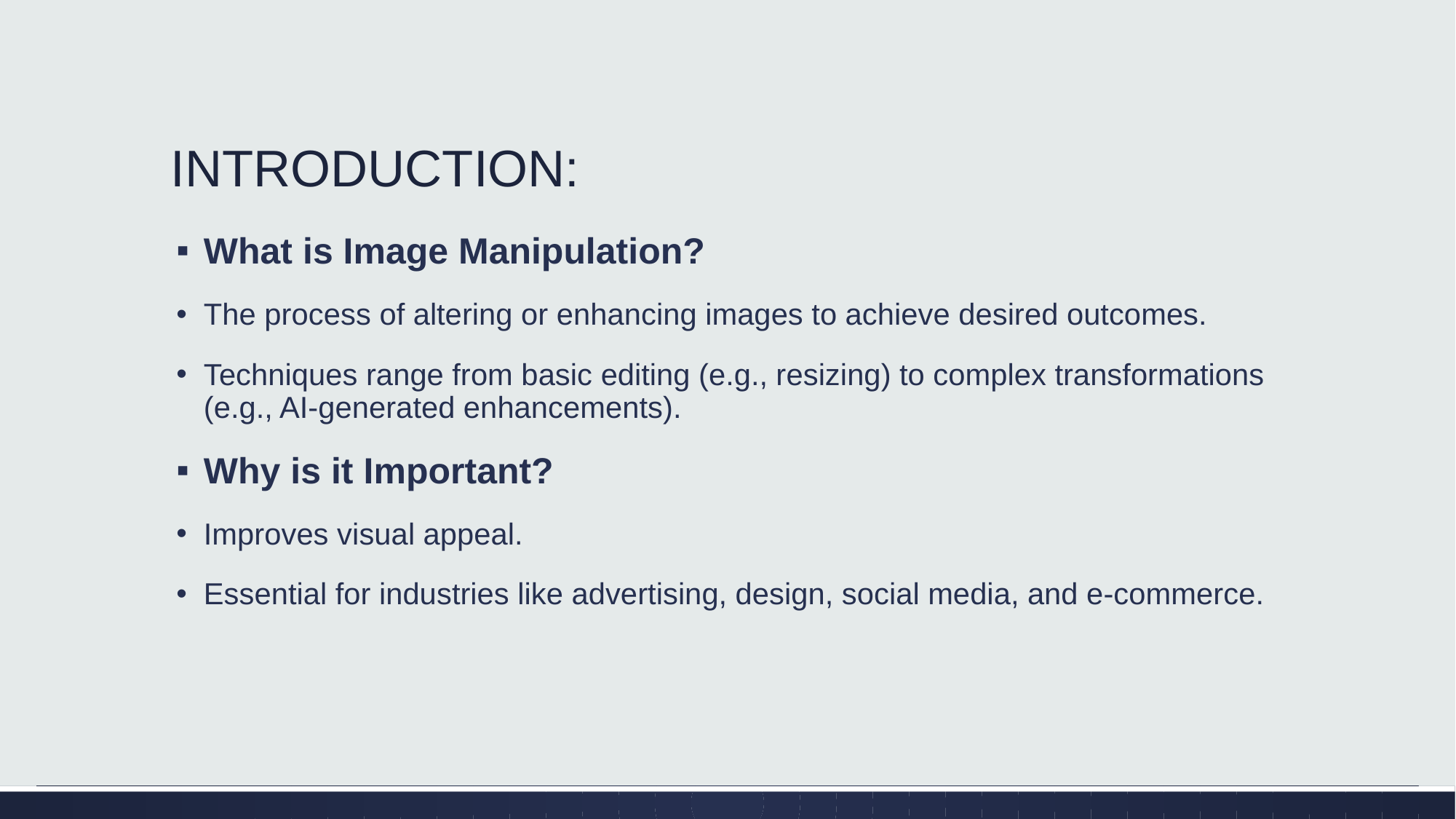

# INTRODUCTION:
What is Image Manipulation?
The process of altering or enhancing images to achieve desired outcomes.
Techniques range from basic editing (e.g., resizing) to complex transformations (e.g., AI-generated enhancements).
Why is it Important?
Improves visual appeal.
Essential for industries like advertising, design, social media, and e-commerce.